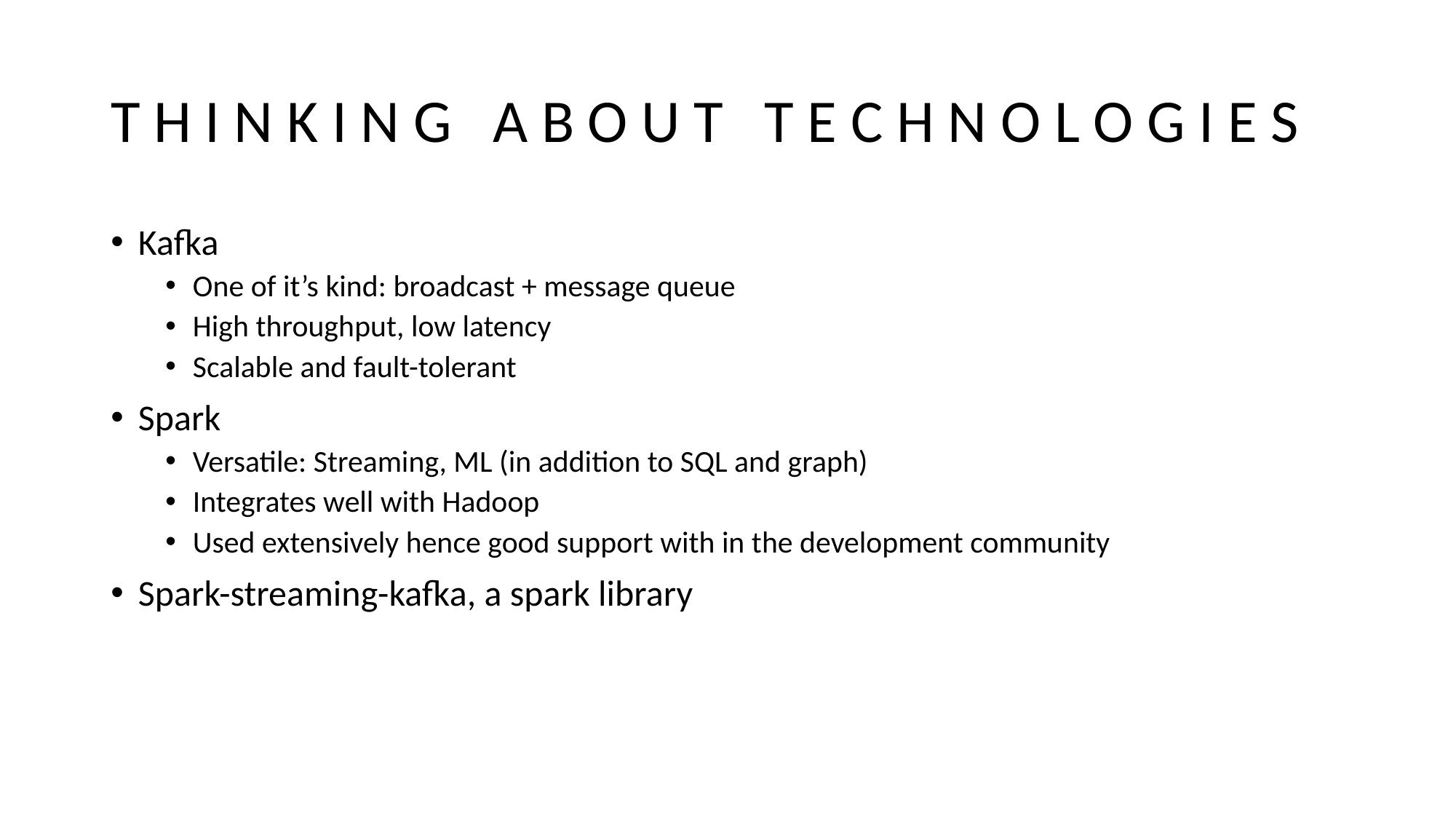

# T H I N K I N G   A B O U T   T E C H N O L O G I E S
Kafka
One of it’s kind: broadcast + message queue
High throughput, low latency
Scalable and fault-tolerant
Spark
Versatile: Streaming, ML (in addition to SQL and graph)
Integrates well with Hadoop
Used extensively hence good support with in the development community
Spark-streaming-kafka, a spark library